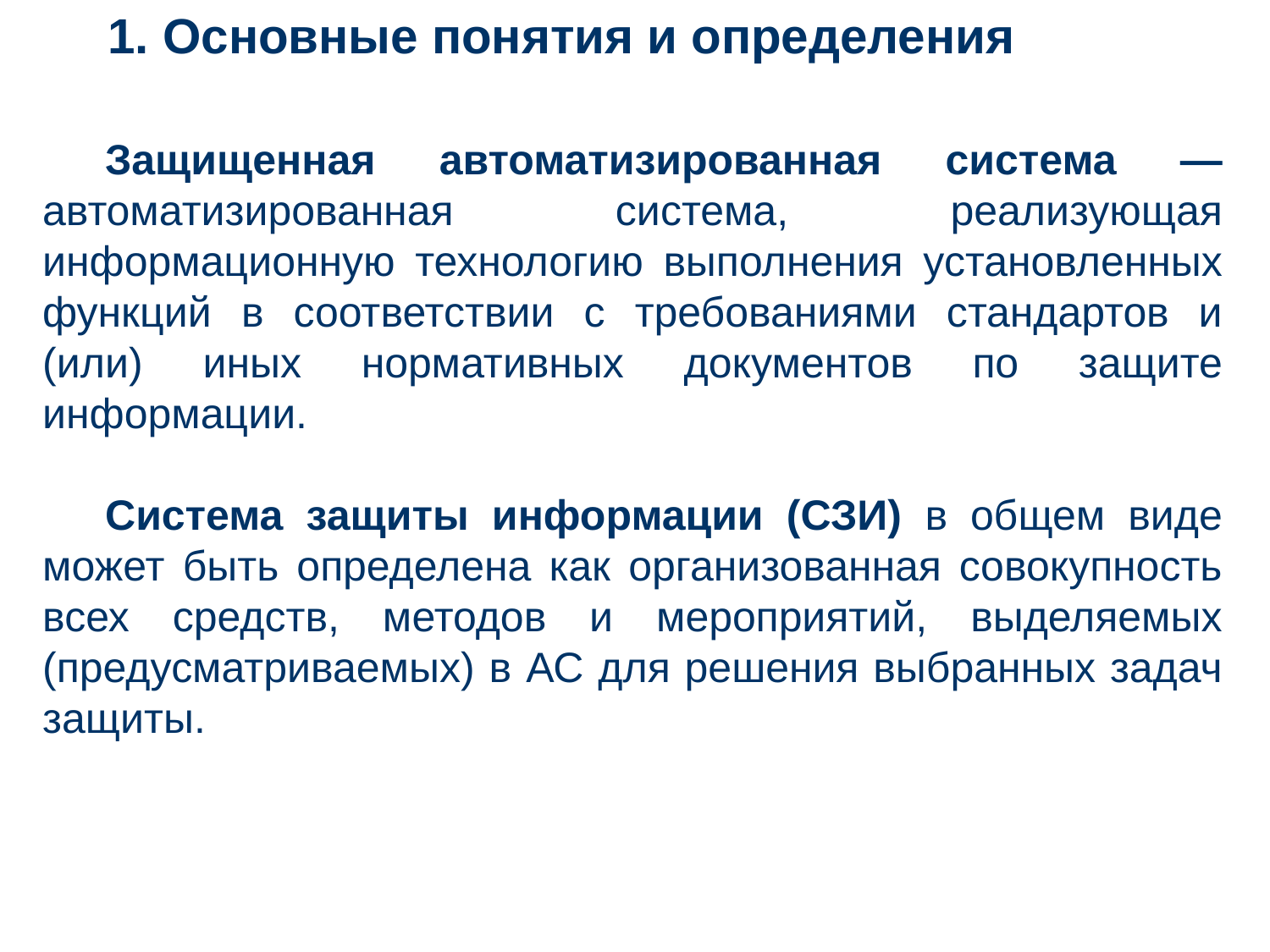

1. Основные понятия и определения
Защищенная автоматизированная система — автоматизированная система, реализующая информационную технологию выполнения установленных функций в соответствии с требованиями стандартов и (или) иных нормативных документов по защите информации.

Система защиты информации (СЗИ) в общем виде может быть определена как организованная совокупность всех средств, методов и мероприятий, выделяемых (предусматриваемых) в АС для решения выбранных задач защиты.